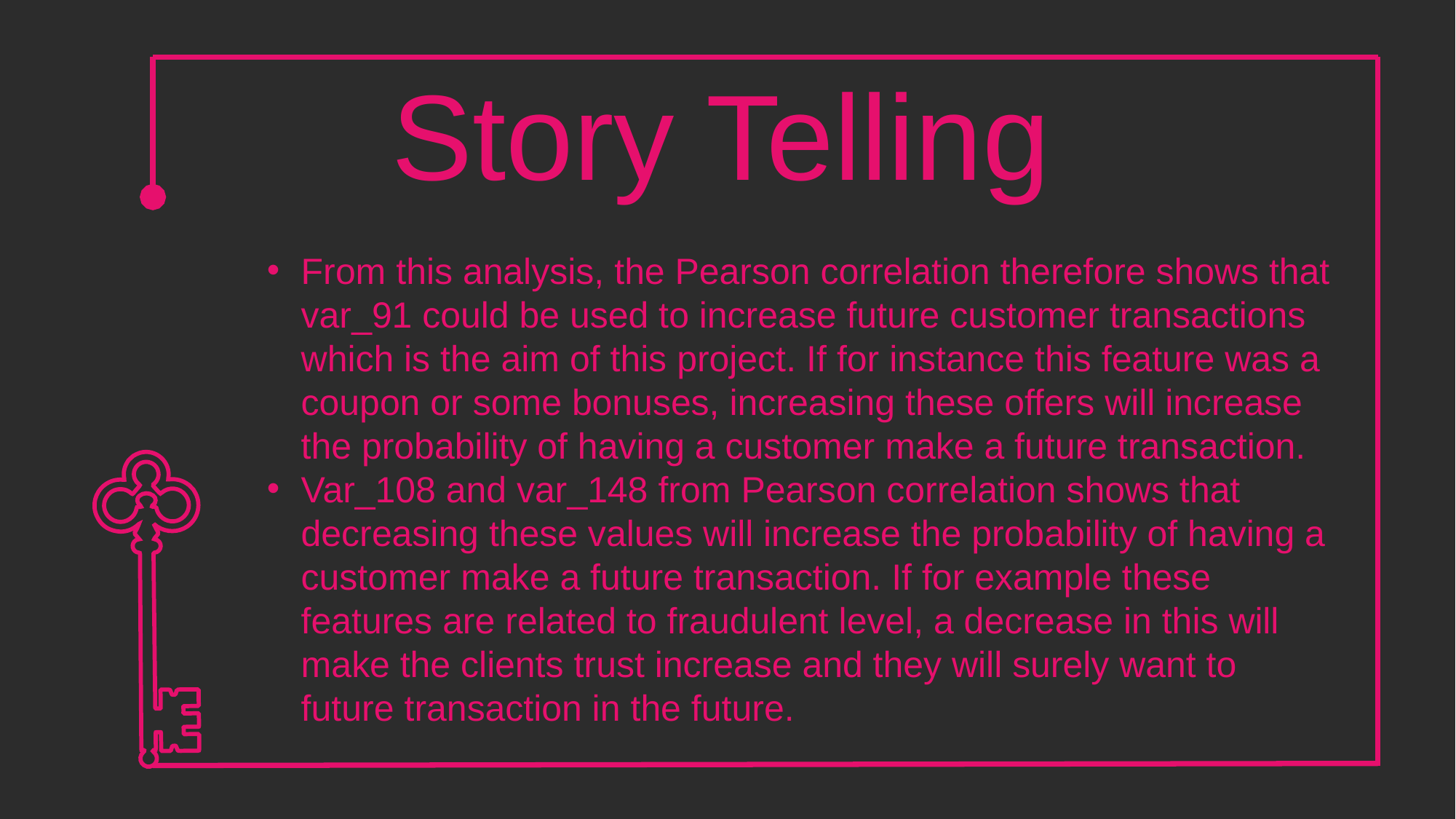

Story Telling
From this analysis, the Pearson correlation therefore shows that var_91 could be used to increase future customer transactions which is the aim of this project. If for instance this feature was a coupon or some bonuses, increasing these offers will increase the probability of having a customer make a future transaction.
Var_108 and var_148 from Pearson correlation shows that decreasing these values will increase the probability of having a customer make a future transaction. If for example these features are related to fraudulent level, a decrease in this will make the clients trust increase and they will surely want to future transaction in the future.